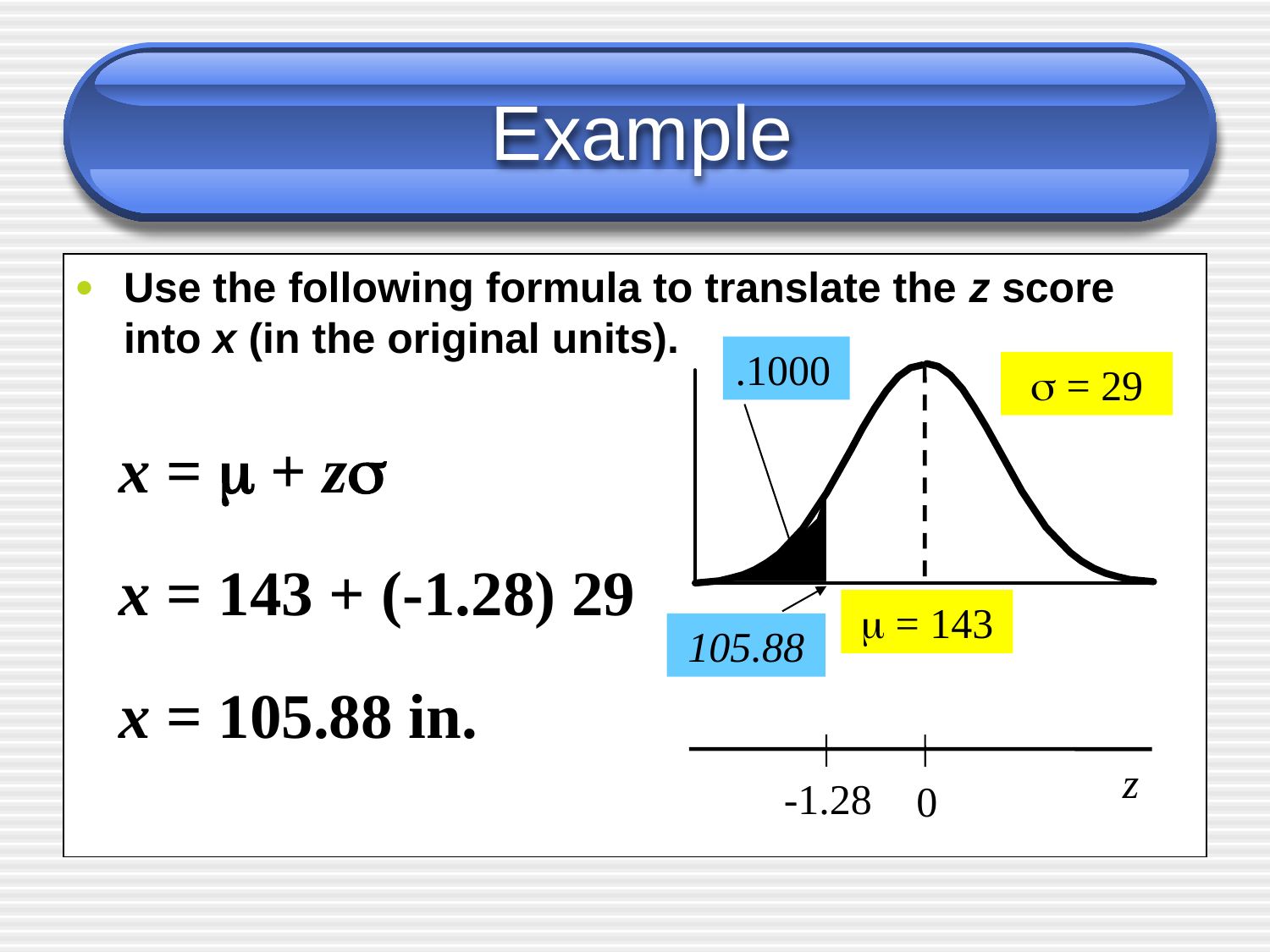

# Example
Use the following formula to translate the z score into x (in the original units).

.1000
σ = 29

x = μ + zσ

x = 143 + (-1.28) 29

μ = 143
105.88
x = 105.88 in.

z
-1.28
0